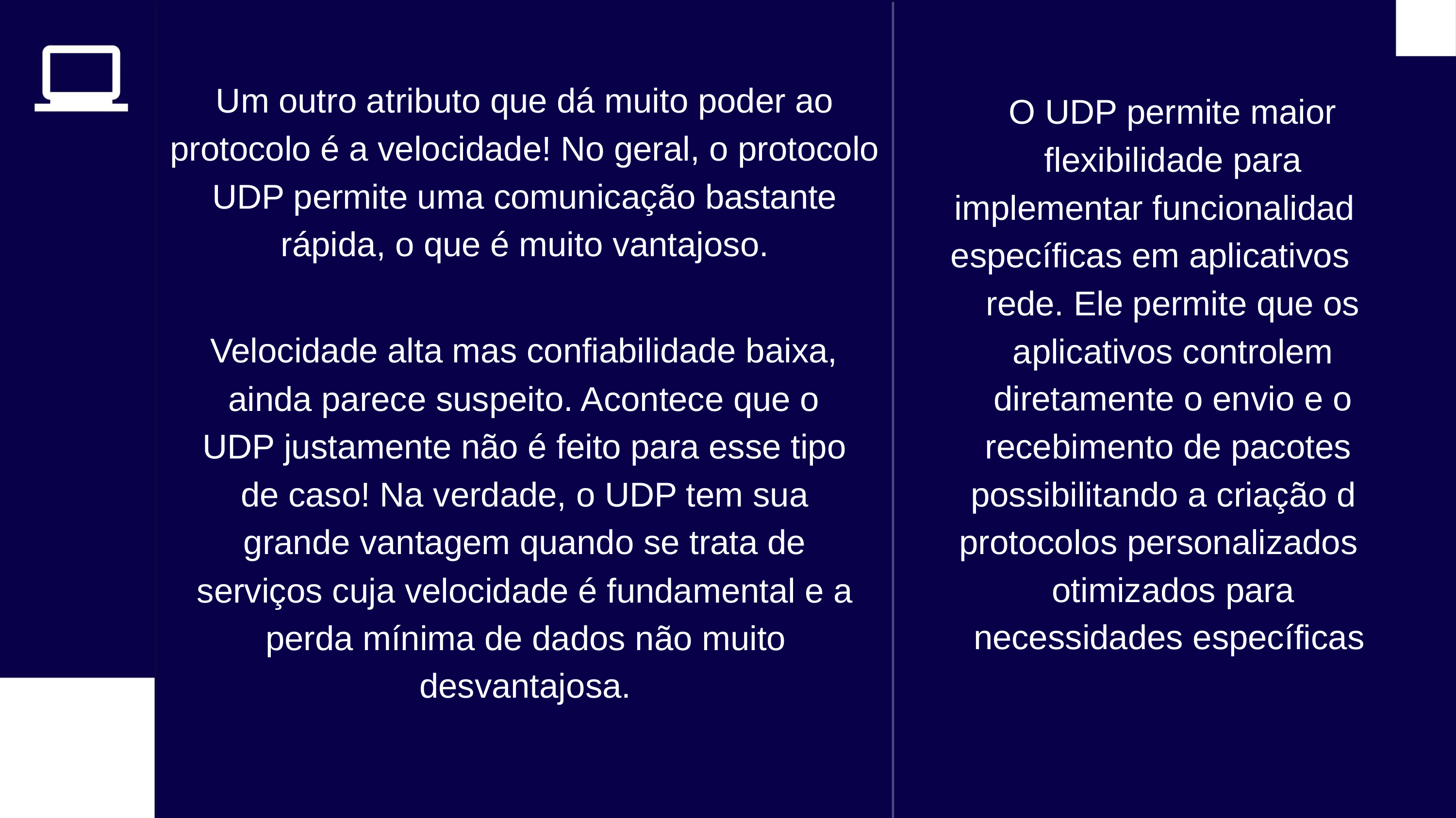

Um outro atributo que dá muito poder ao
protocolo é a velocidade! No geral, o protocolo
UDP permite uma comunicação bastante
rápida, o que é muito vantajoso.
O UDP permite maior
flexibilidade para
implementar funcionalidad
específicas em aplicativos
rede. Ele permite que os
aplicativos controlem
Velocidade alta mas confiabilidade baixa,
ainda parece suspeito. Acontece que o
UDP justamente não é feito para esse tipo
de caso! Na verdade, o UDP tem sua
grande vantagem quando se trata de
serviços cuja velocidade é fundamental e a
perda mínima de dados não muito
desvantajosa.
diretamente o envio e o
recebimento de pacotes
possibilitando a criação d
protocolos personalizados
otimizados para
necessidades específicas